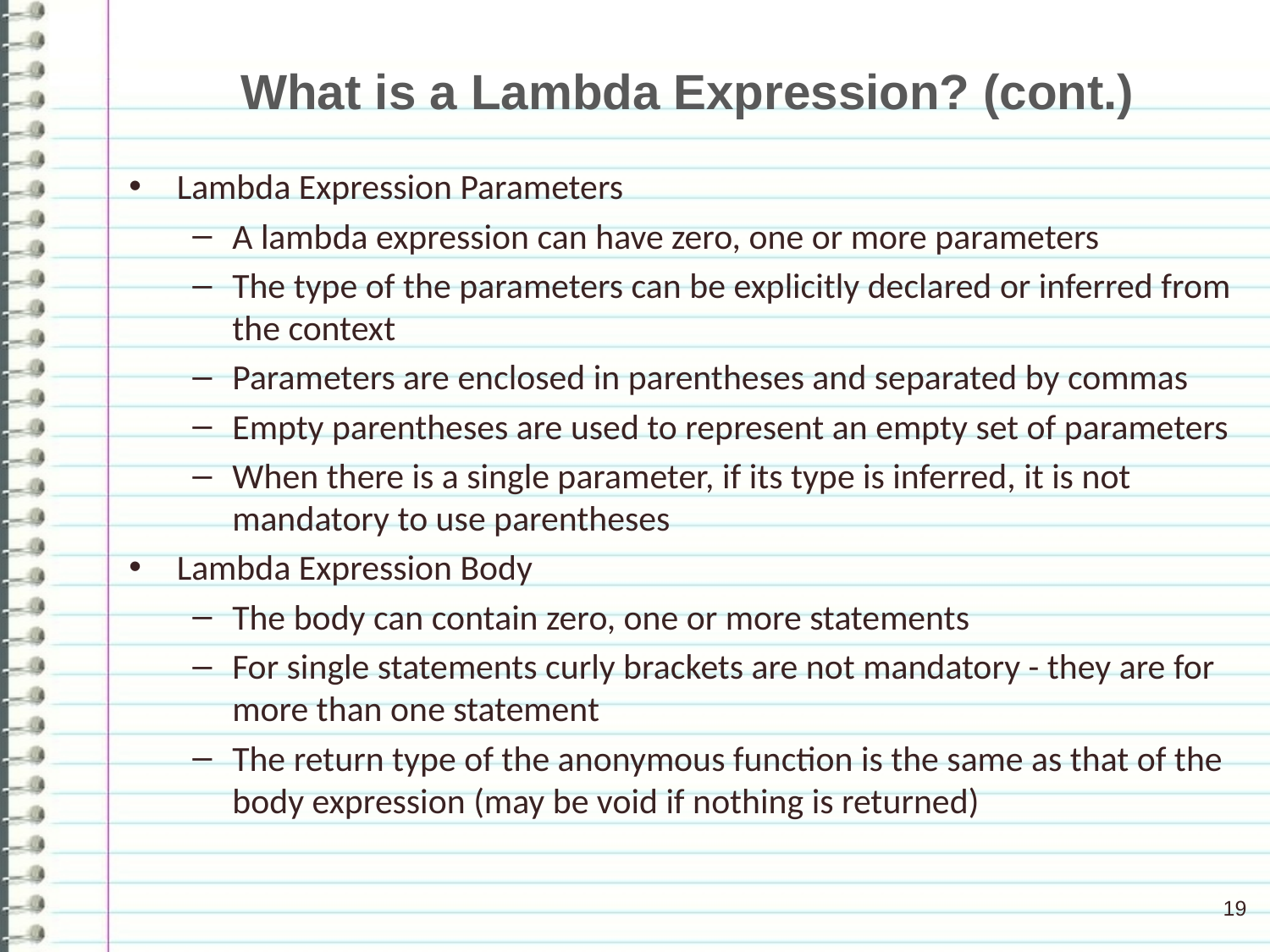

# What is a Lambda Expression? (cont.)
Lambda Expression Parameters
A lambda expression can have zero, one or more parameters
The type of the parameters can be explicitly declared or inferred from the context
Parameters are enclosed in parentheses and separated by commas
Empty parentheses are used to represent an empty set of parameters
When there is a single parameter, if its type is inferred, it is not mandatory to use parentheses
Lambda Expression Body
The body can contain zero, one or more statements
For single statements curly brackets are not mandatory - they are for more than one statement
The return type of the anonymous function is the same as that of the body expression (may be void if nothing is returned)
19